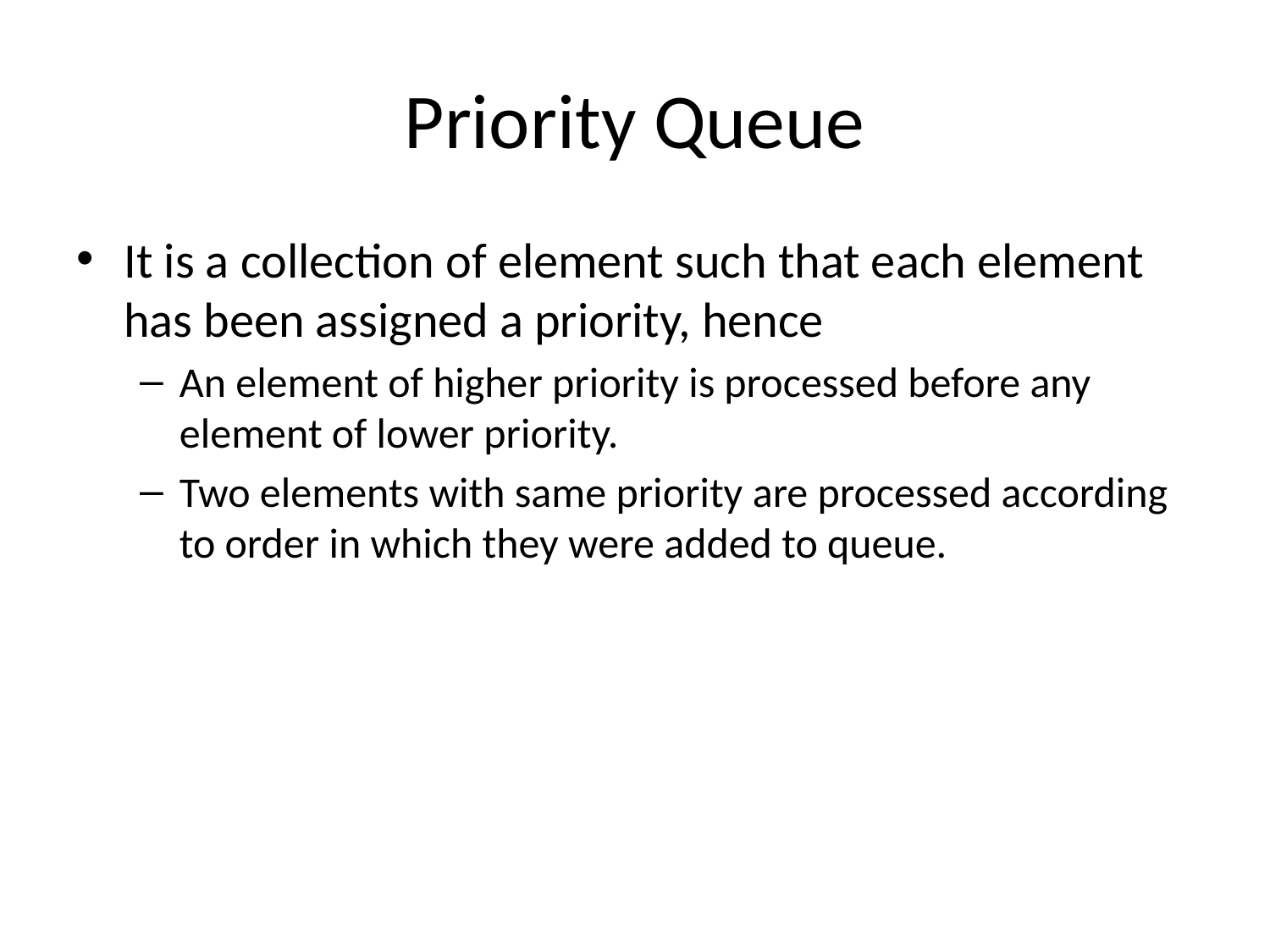

# Priority Queue
It is a collection of element such that each element has been assigned a priority, hence
An element of higher priority is processed before any element of lower priority.
Two elements with same priority are processed according to order in which they were added to queue.